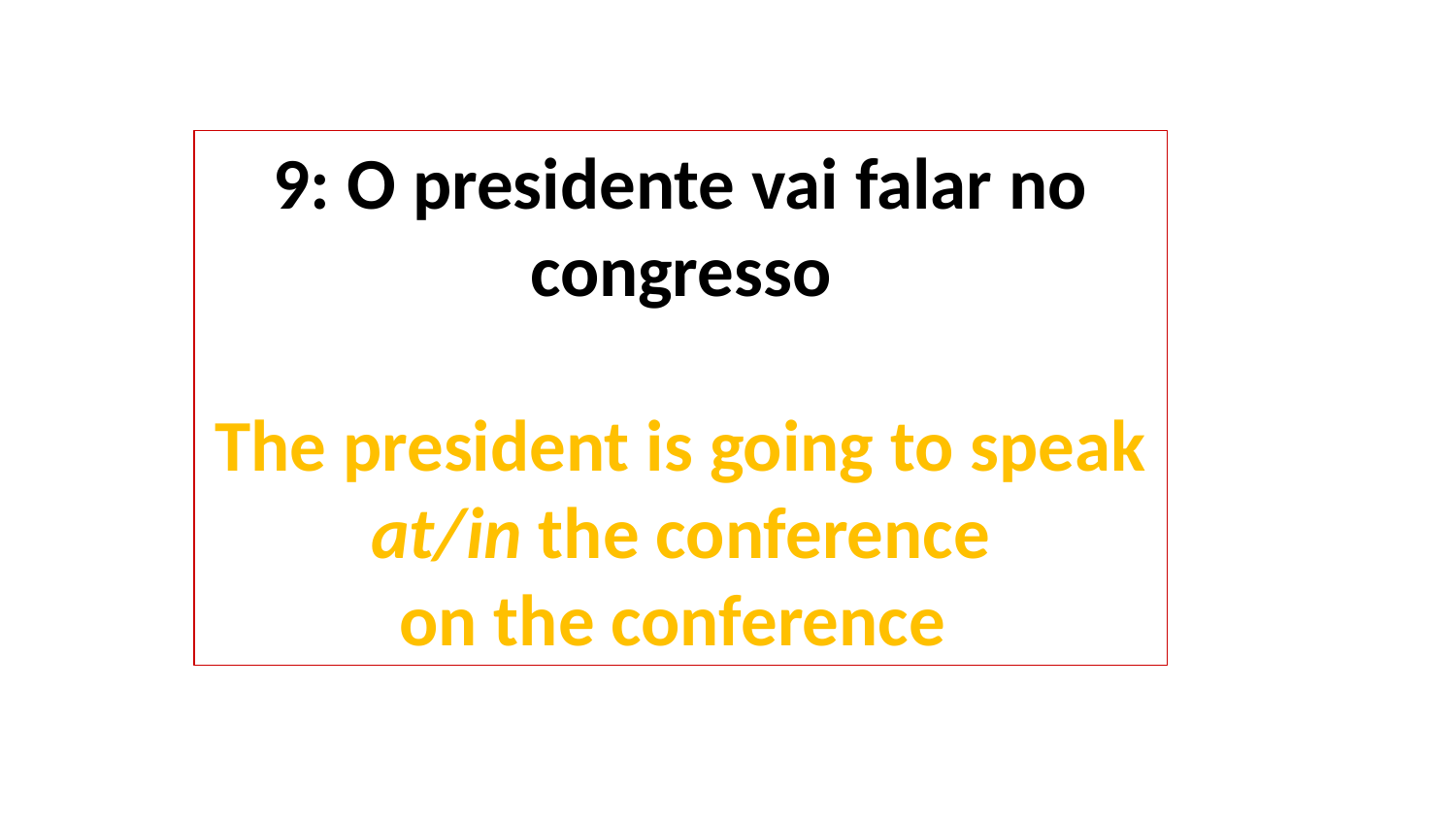

9: O presidente vai falar no congresso

The president is going to speak at/in the conference
on the conference